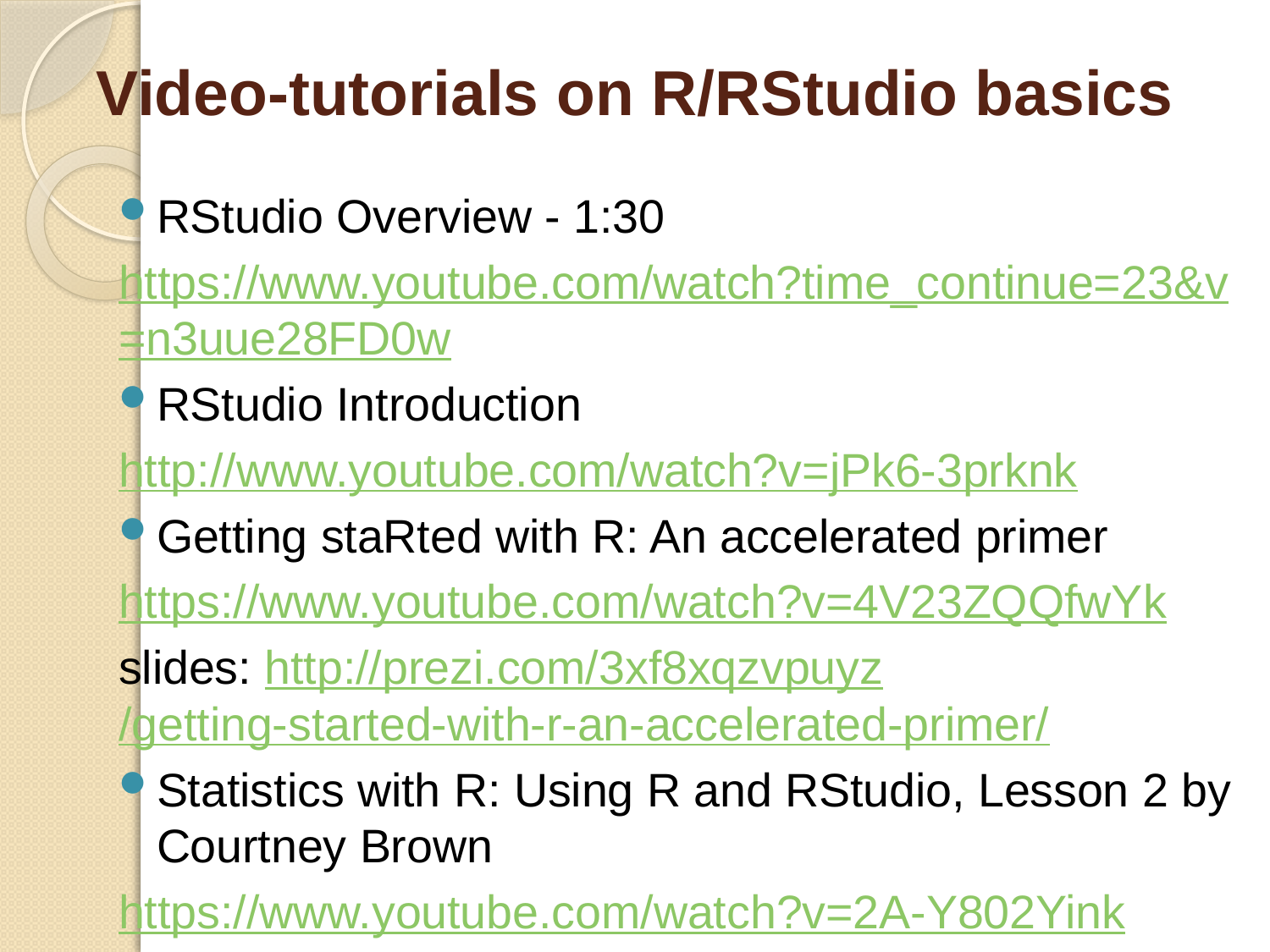

# Video-tutorials on R/RStudio basics
RStudio Overview - 1:30
https://www.youtube.com/watch?time_continue=23&v=n3uue28FD0w
RStudio Introduction
http://www.youtube.com/watch?v=jPk6-3prknk
Getting staRted with R: An accelerated primer
https://www.youtube.com/watch?v=4V23ZQQfwYk
slides: http://prezi.com/3xf8xqzvpuyz/getting-started-with-r-an-accelerated-primer/
Statistics with R: Using R and RStudio, Lesson 2 by Courtney Brown
https://www.youtube.com/watch?v=2A-Y802Yink